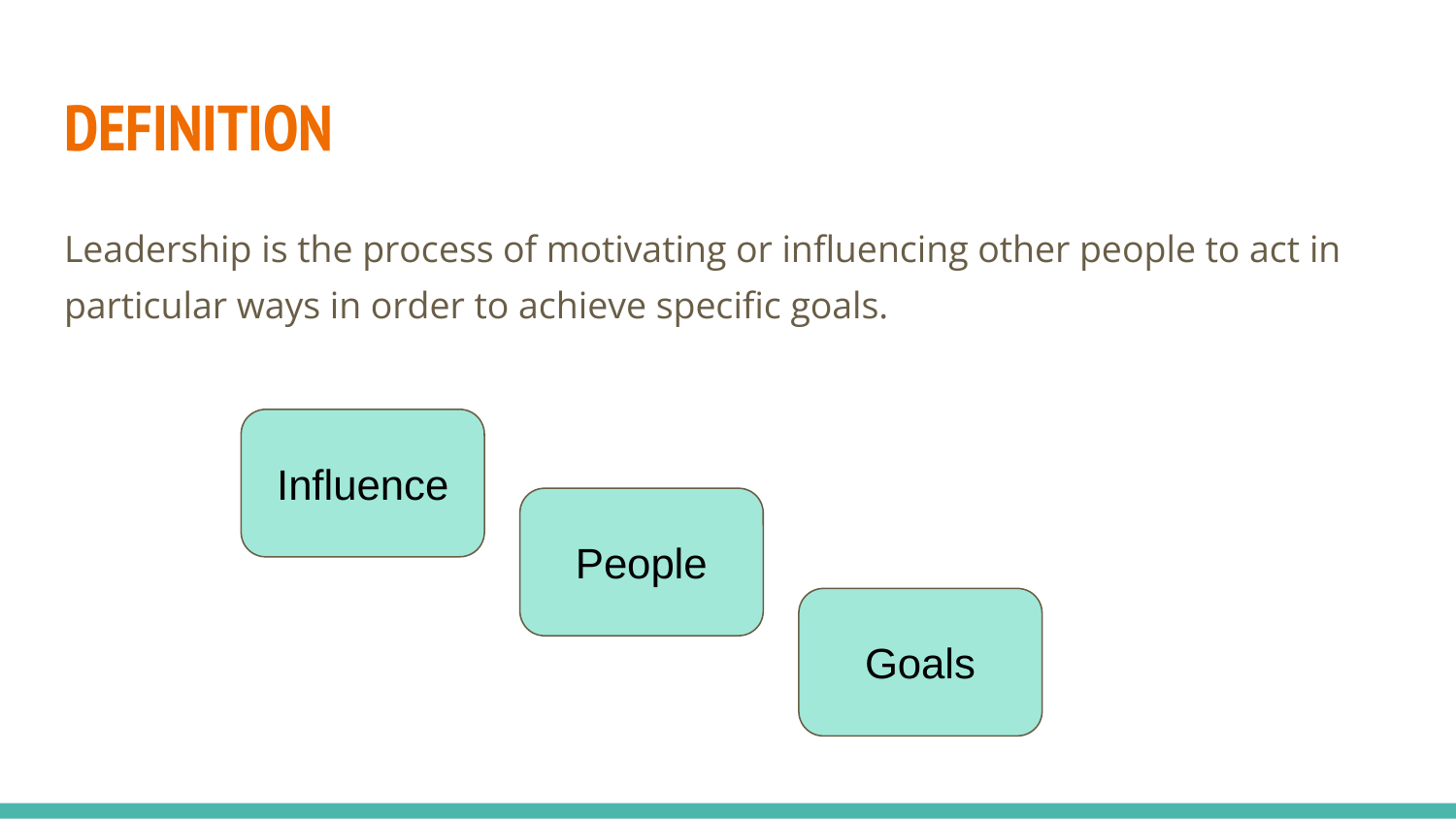

# DEFINITION
Leadership is the process of motivating or influencing other people to act in particular ways in order to achieve specific goals.

Influence
People
Goals